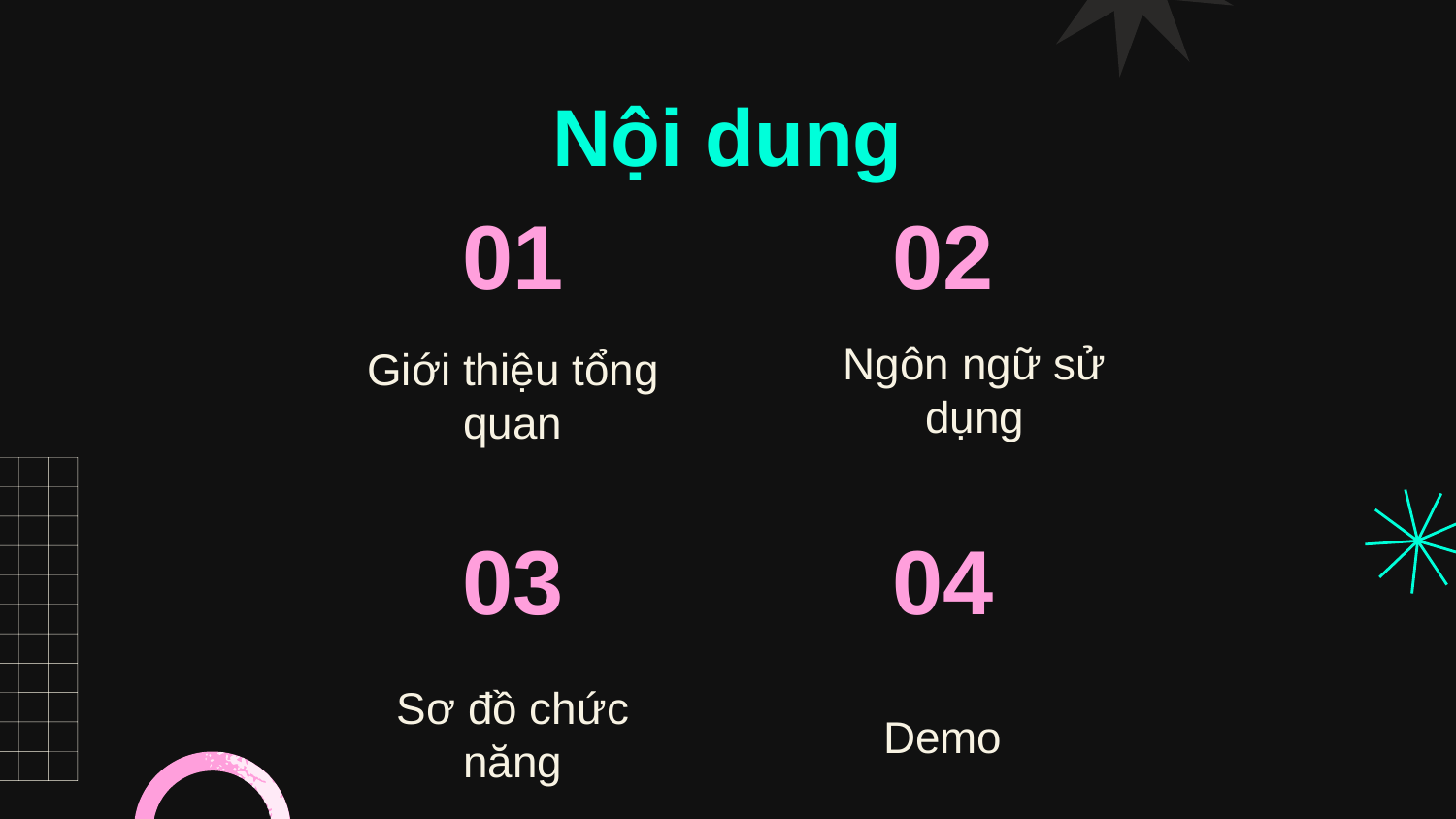

# Nội dung
01
02
Ngôn ngữ sử dụng
Giới thiệu tổng quan
03
04
Demo
Sơ đồ chức năng